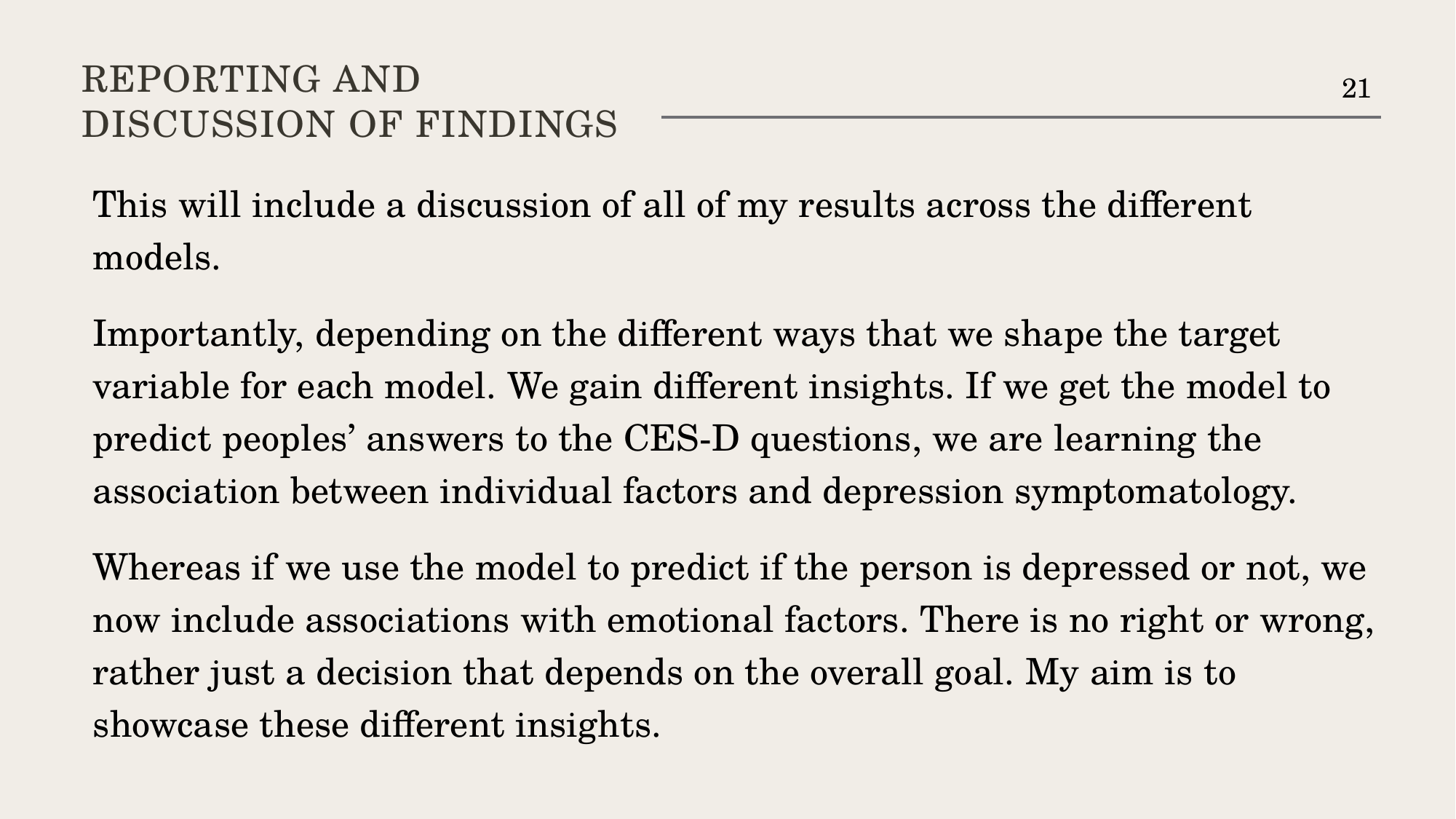

# Reporting and discussion of findings
21
This will include a discussion of all of my results across the different models.
Importantly, depending on the different ways that we shape the target variable for each model. We gain different insights. If we get the model to predict peoples’ answers to the CES-D questions, we are learning the association between individual factors and depression symptomatology.
Whereas if we use the model to predict if the person is depressed or not, we now include associations with emotional factors. There is no right or wrong, rather just a decision that depends on the overall goal. My aim is to showcase these different insights.